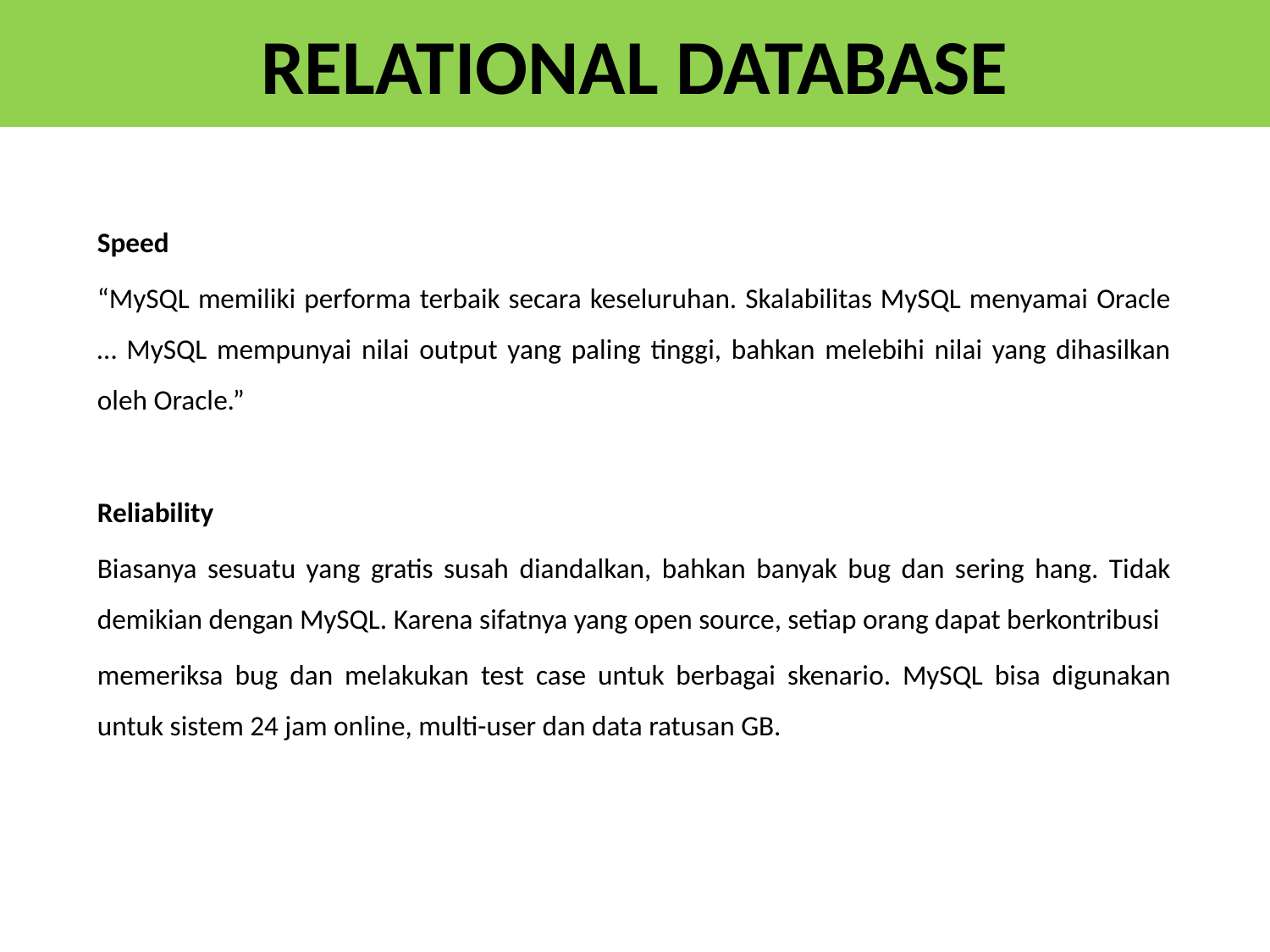

# RELATIONAL DATABASE
Speed
“MySQL memiliki performa terbaik secara keseluruhan. Skalabilitas MySQL menyamai Oracle … MySQL mempunyai nilai output yang paling tinggi, bahkan melebihi nilai yang dihasilkan oleh Oracle.”

Reliability
Biasanya sesuatu yang gratis susah diandalkan, bahkan banyak bug dan sering hang. Tidak demikian dengan MySQL. Karena sifatnya yang open source, setiap orang dapat berkontribusi
memeriksa bug dan melakukan test case untuk berbagai skenario. MySQL bisa digunakan untuk sistem 24 jam online, multi-user dan data ratusan GB.